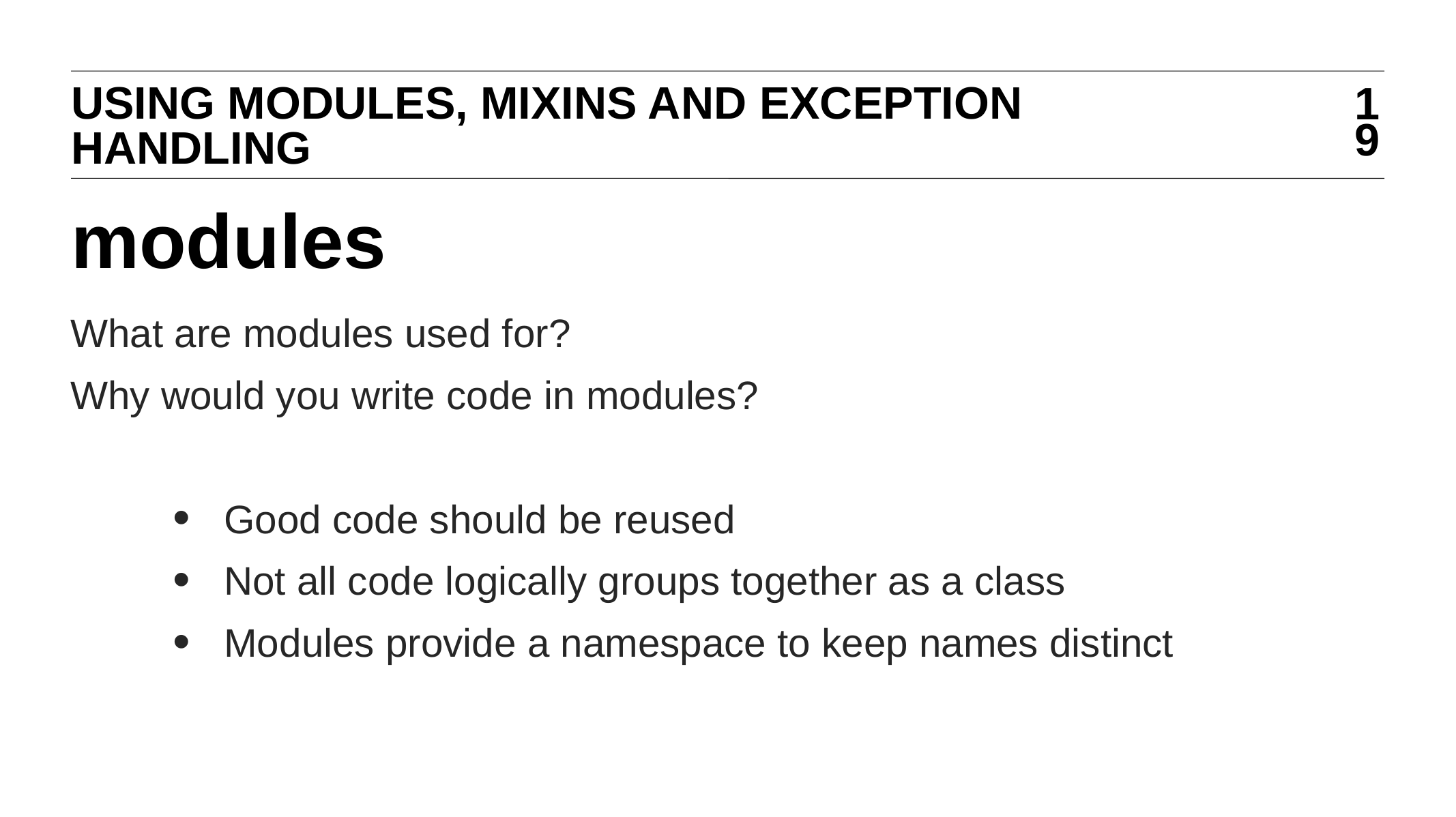

USING MODULES, MIXINS AND EXCEPTION HANDLING
19

# modules

What are modules used for?
Why would you write code in modules?

Good code should be reused
Not all code logically groups together as a class
Modules provide a namespace to keep names distinct